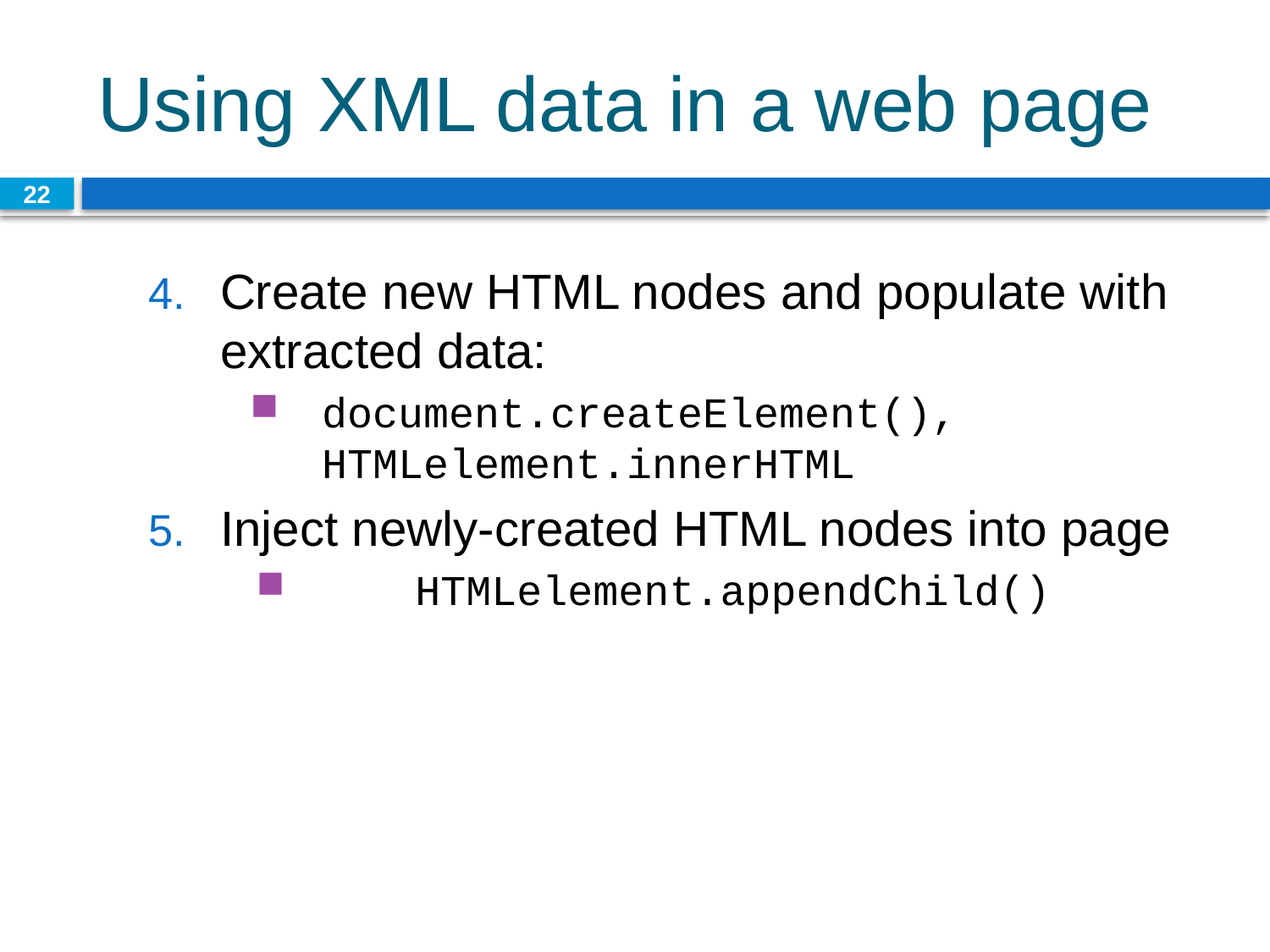

# Using XML data in a web page
22
Create new HTML nodes and populate with extracted data:
document.createElement(), HTMLelement.innerHTML
Inject newly-created HTML nodes into page
	HTMLelement.appendChild()